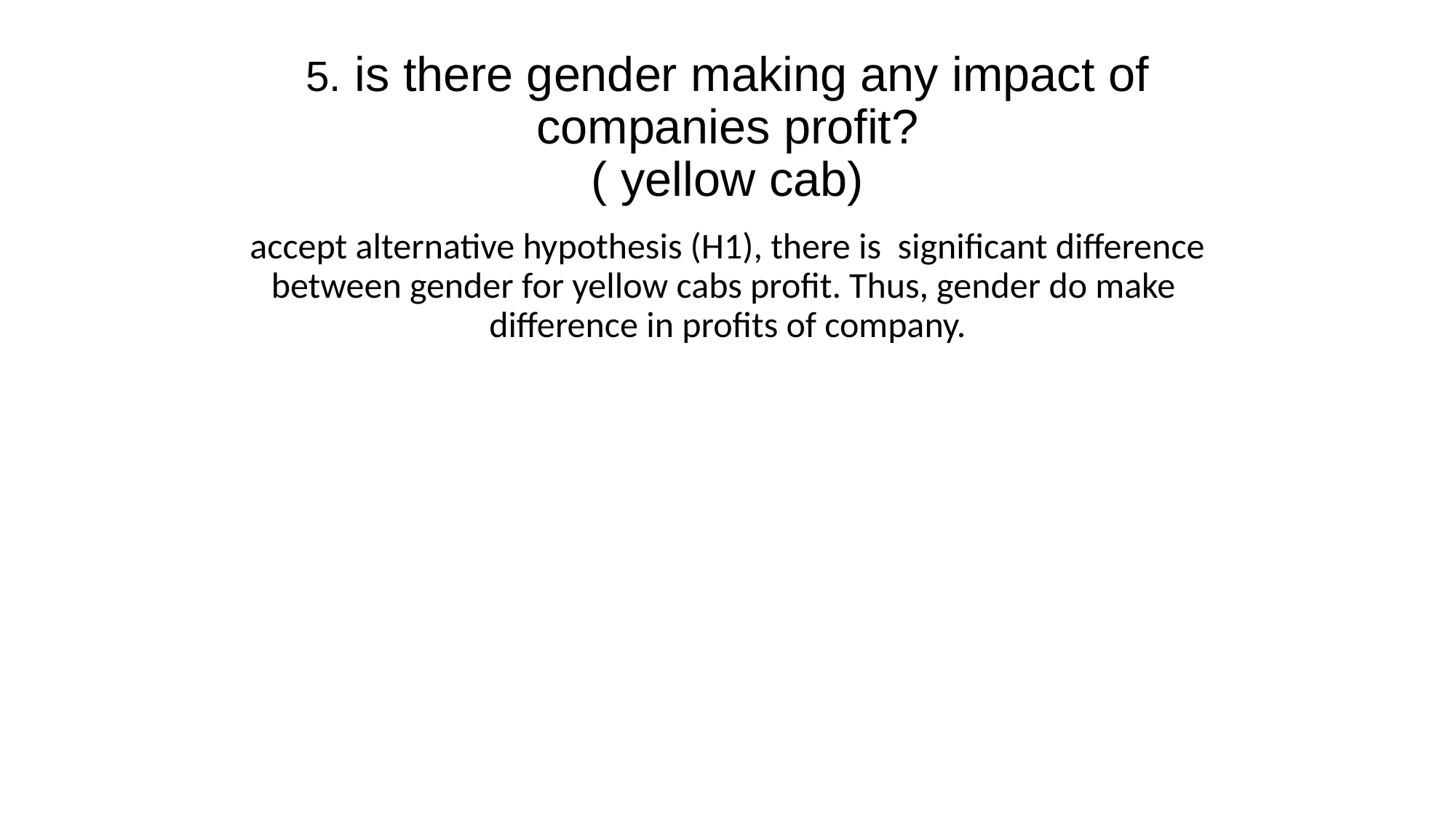

# 5. is there gender making any impact of companies profit? ( yellow cab)
accept alternative hypothesis (H1), there is  significant difference between gender for yellow cabs profit. Thus, gender do make  difference in profits of company.